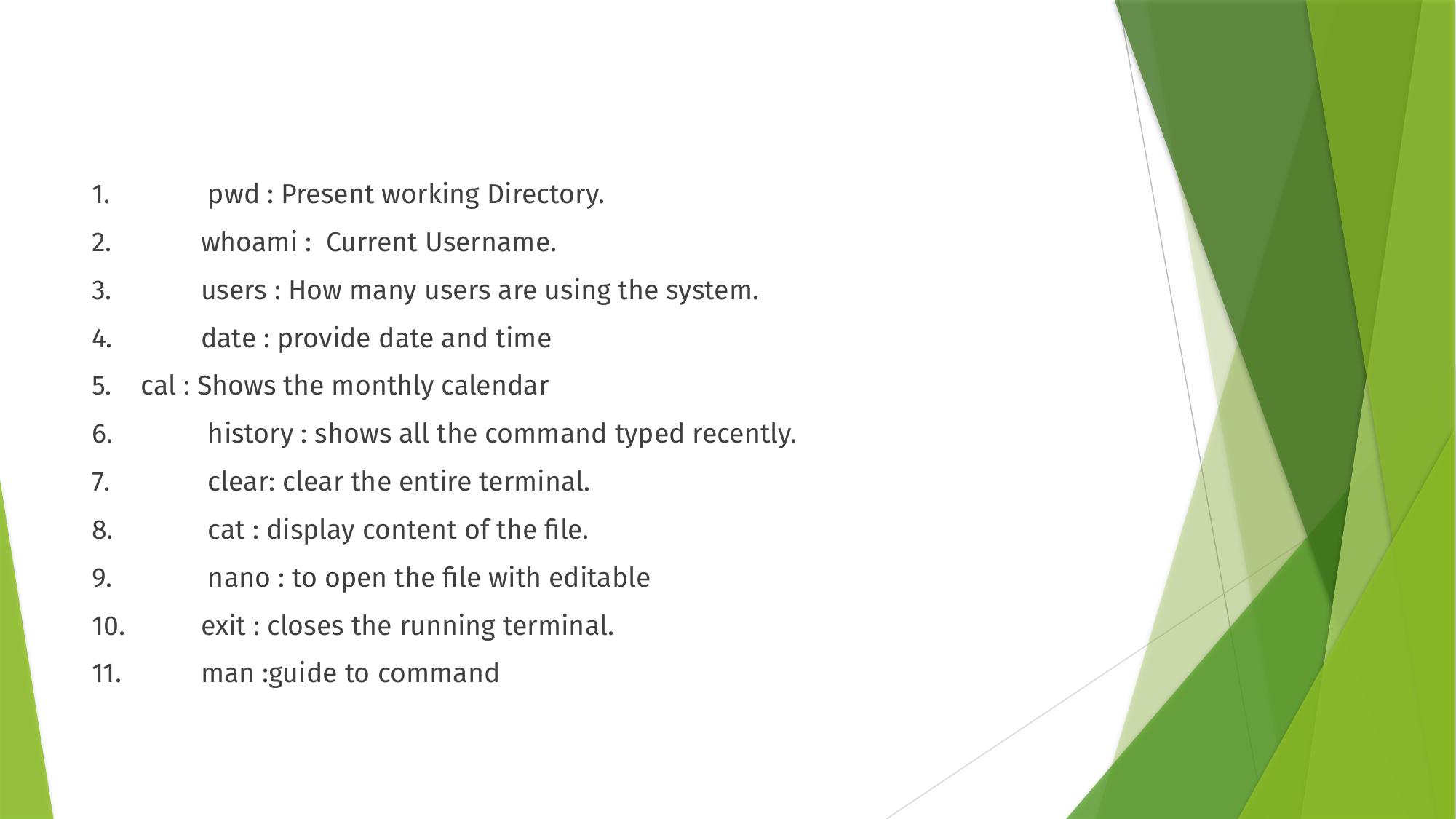

#
1.	 pwd : Present working Directory.
2. 	whoami :  Current Username.
3.	users : How many users are using the system.
4.	date : provide date and time
5.    cal : Shows the monthly calendar
6.	 history : shows all the command typed recently.
7.	 clear: clear the entire terminal.
8.	 cat : display content of the file.
9.	 nano : to open the file with editable
10.	exit : closes the running terminal.
11.	man :guide to command